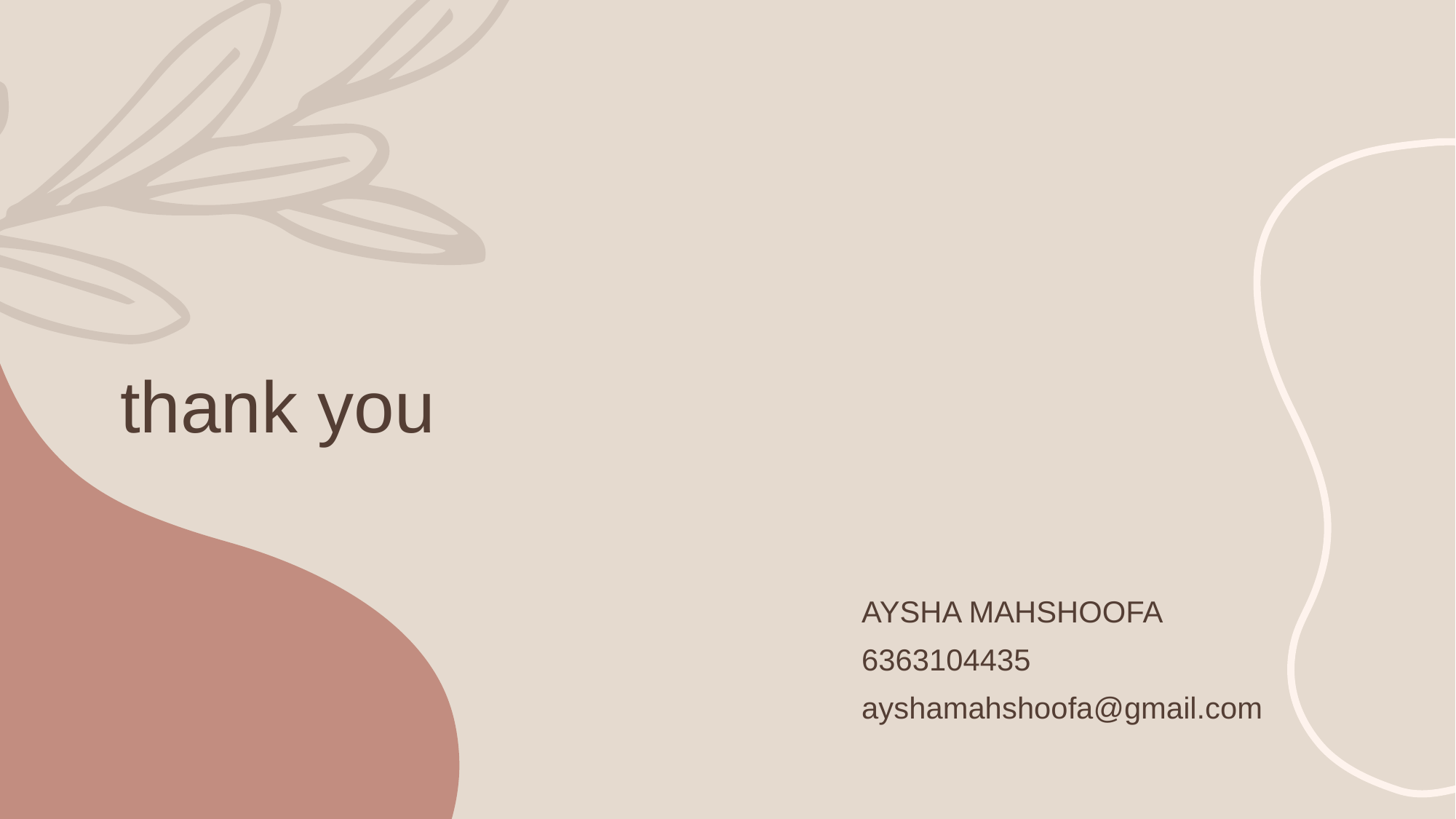

# thank you
Aysha Mahshoofa
6363104435
ayshamahshoofa@gmail.com